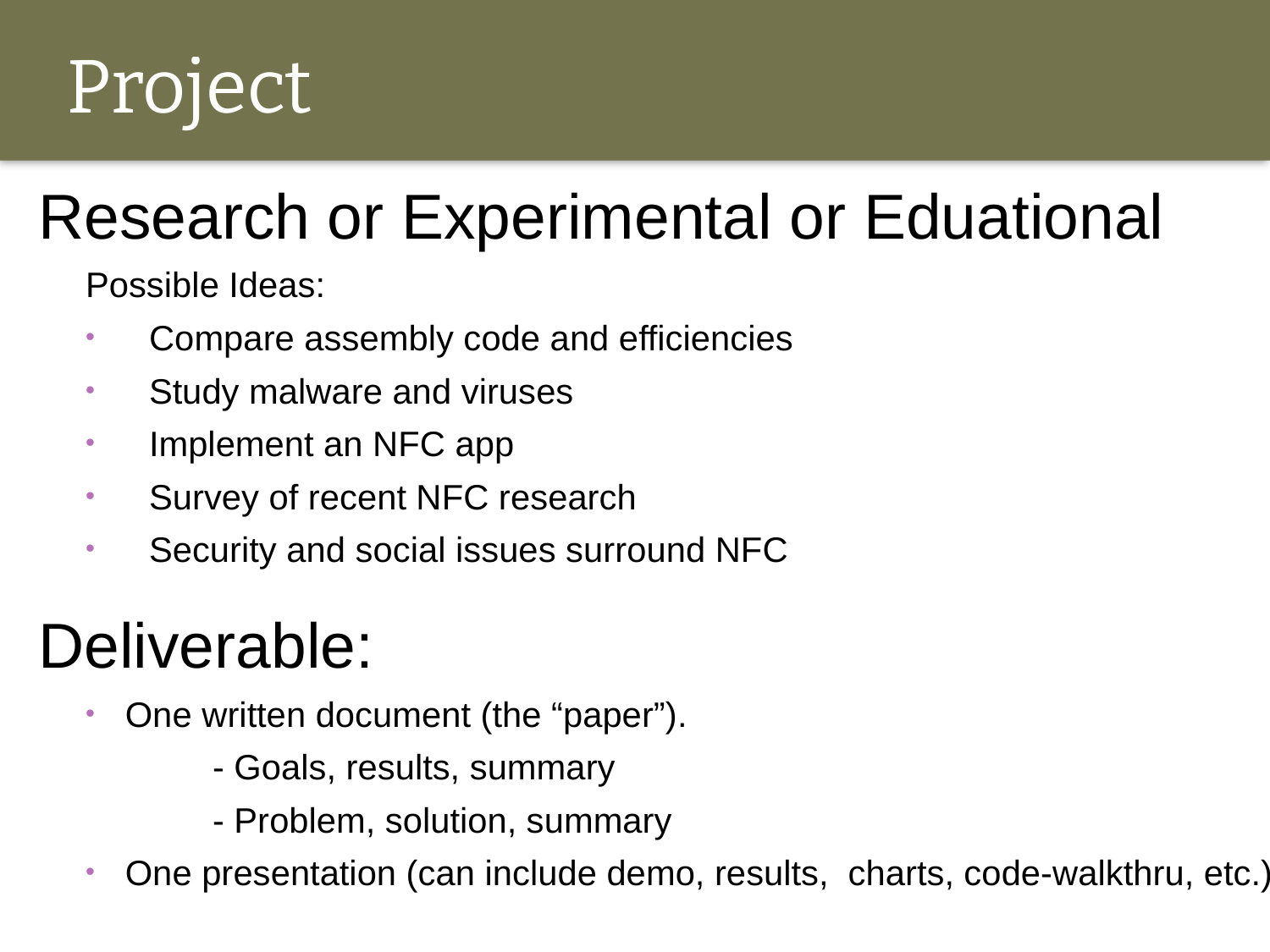

# Project
Research or Experimental or Eduational
Possible Ideas:
Compare assembly code and efficiencies
Study malware and viruses
Implement an NFC app
Survey of recent NFC research
Security and social issues surround NFC
Deliverable:
One written document (the “paper”).
	- Goals, results, summary
	- Problem, solution, summary
One presentation (can include demo, results,  charts, code-walkthru, etc.)